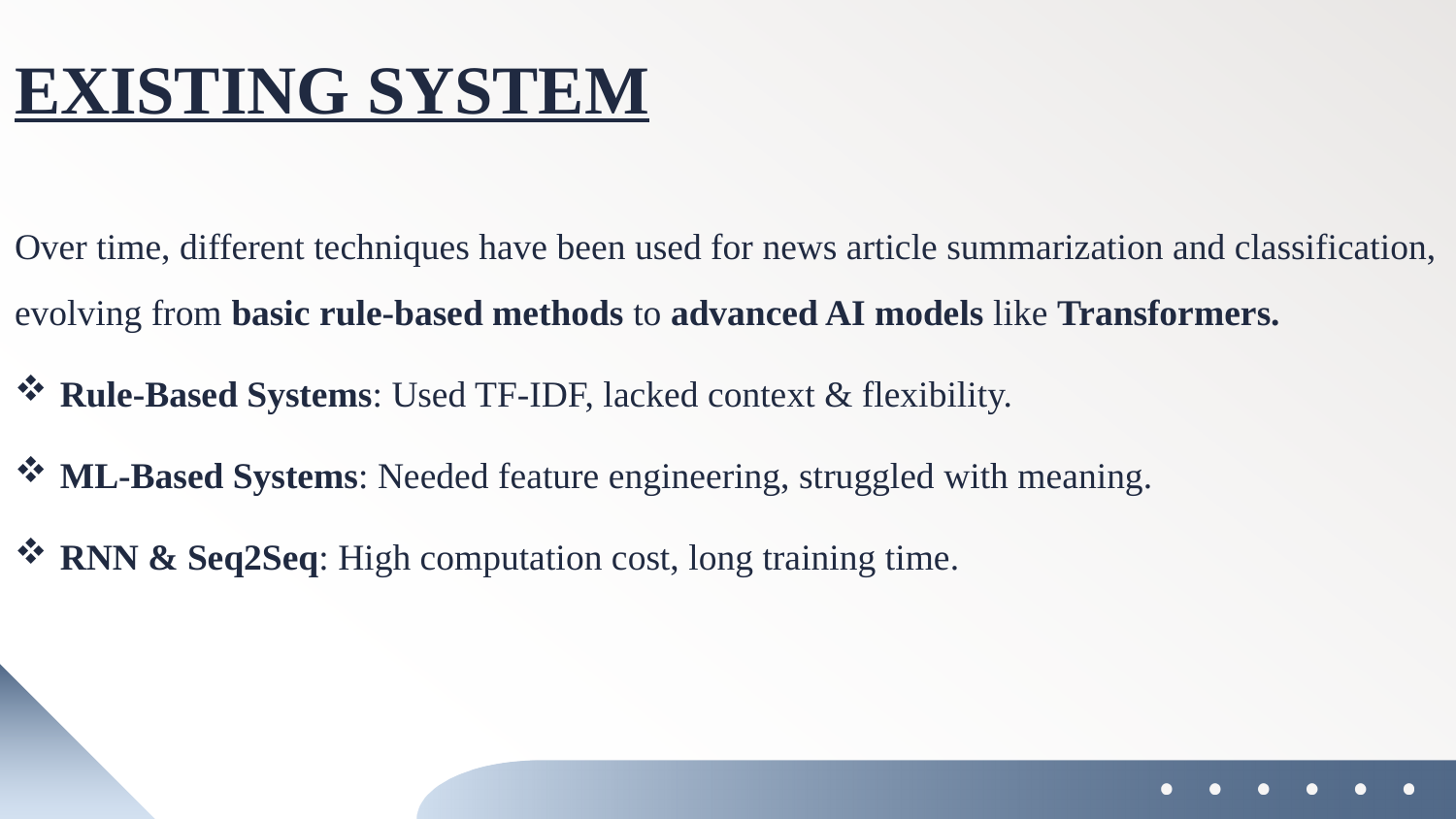

# EXISTING SYSTEM
Over time, different techniques have been used for news article summarization and classification, evolving from basic rule-based methods to advanced AI models like Transformers.
Rule-Based Systems: Used TF-IDF, lacked context & flexibility.
ML-Based Systems: Needed feature engineering, struggled with meaning.
RNN & Seq2Seq: High computation cost, long training time.